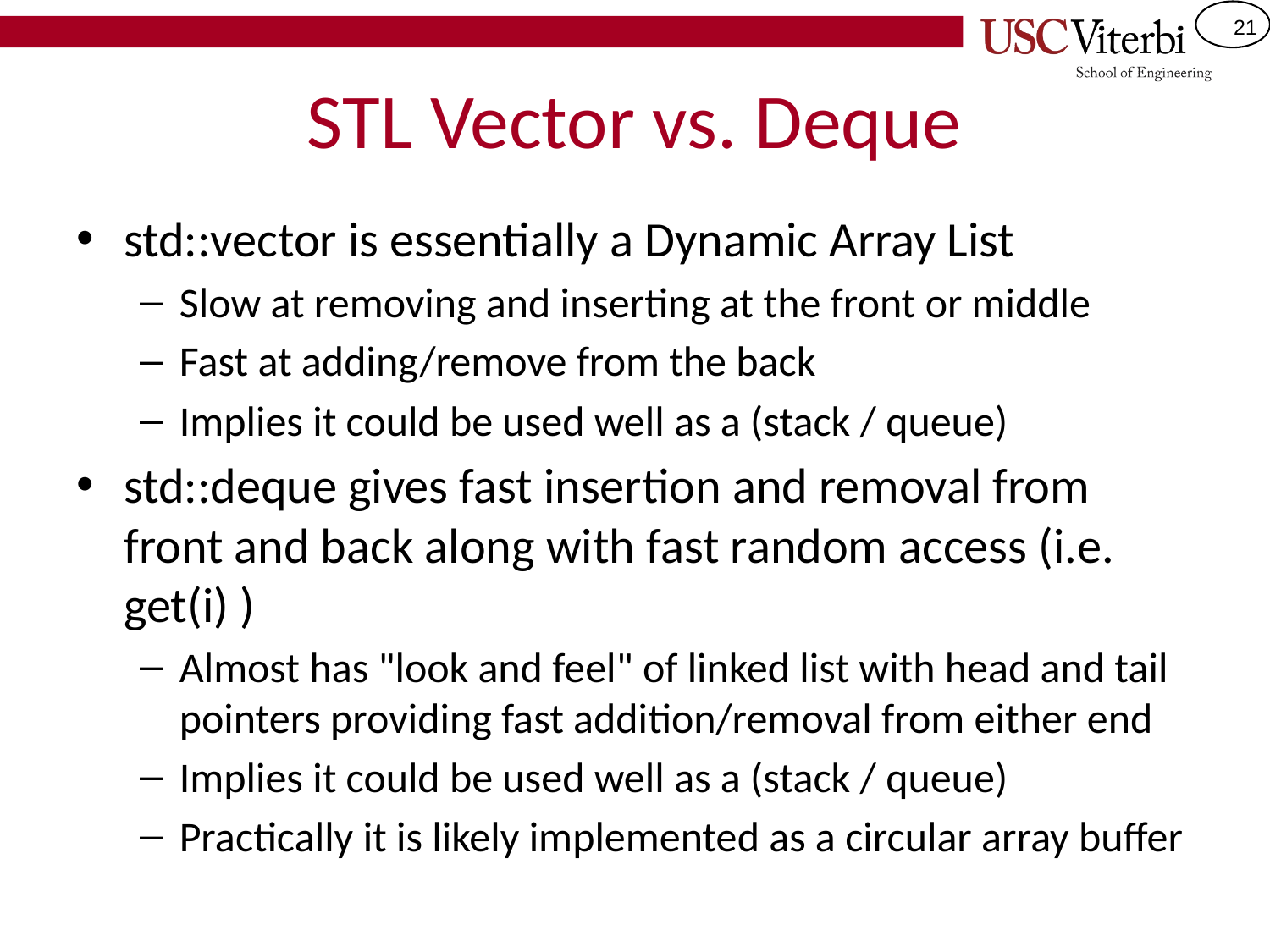

# STL Vector vs. Deque
std::vector is essentially a Dynamic Array List
Slow at removing and inserting at the front or middle
Fast at adding/remove from the back
Implies it could be used well as a (stack / queue)
std::deque gives fast insertion and removal from front and back along with fast random access (i.e. get(i) )
Almost has "look and feel" of linked list with head and tail pointers providing fast addition/removal from either end
Implies it could be used well as a (stack / queue)
Practically it is likely implemented as a circular array buffer